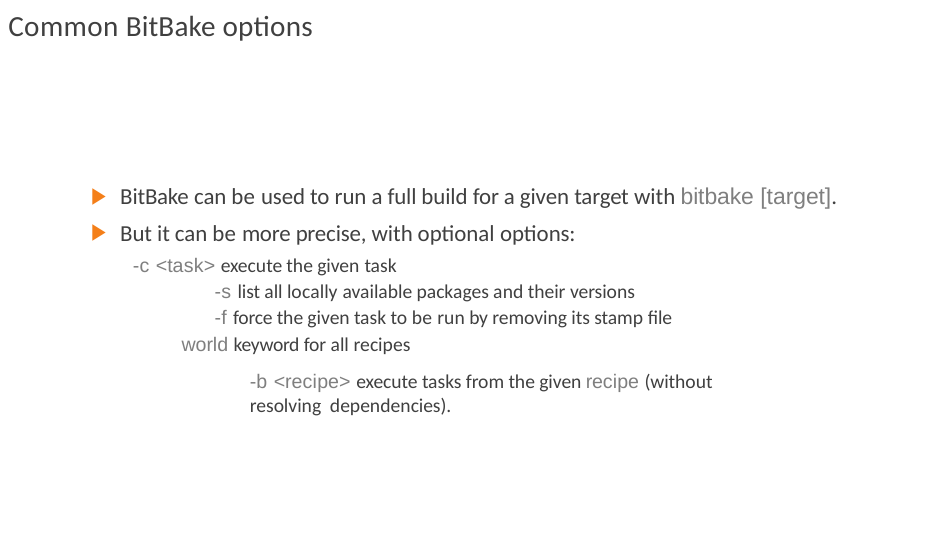

# Common BitBake options
BitBake can be used to run a full build for a given target with bitbake [target].
But it can be more precise, with optional options:
-c <task> execute the given task
-s list all locally available packages and their versions
-f force the given task to be run by removing its stamp file
world keyword for all recipes
-b <recipe> execute tasks from the given recipe (without resolving  dependencies).
58/300
Remake by Mao Huynh